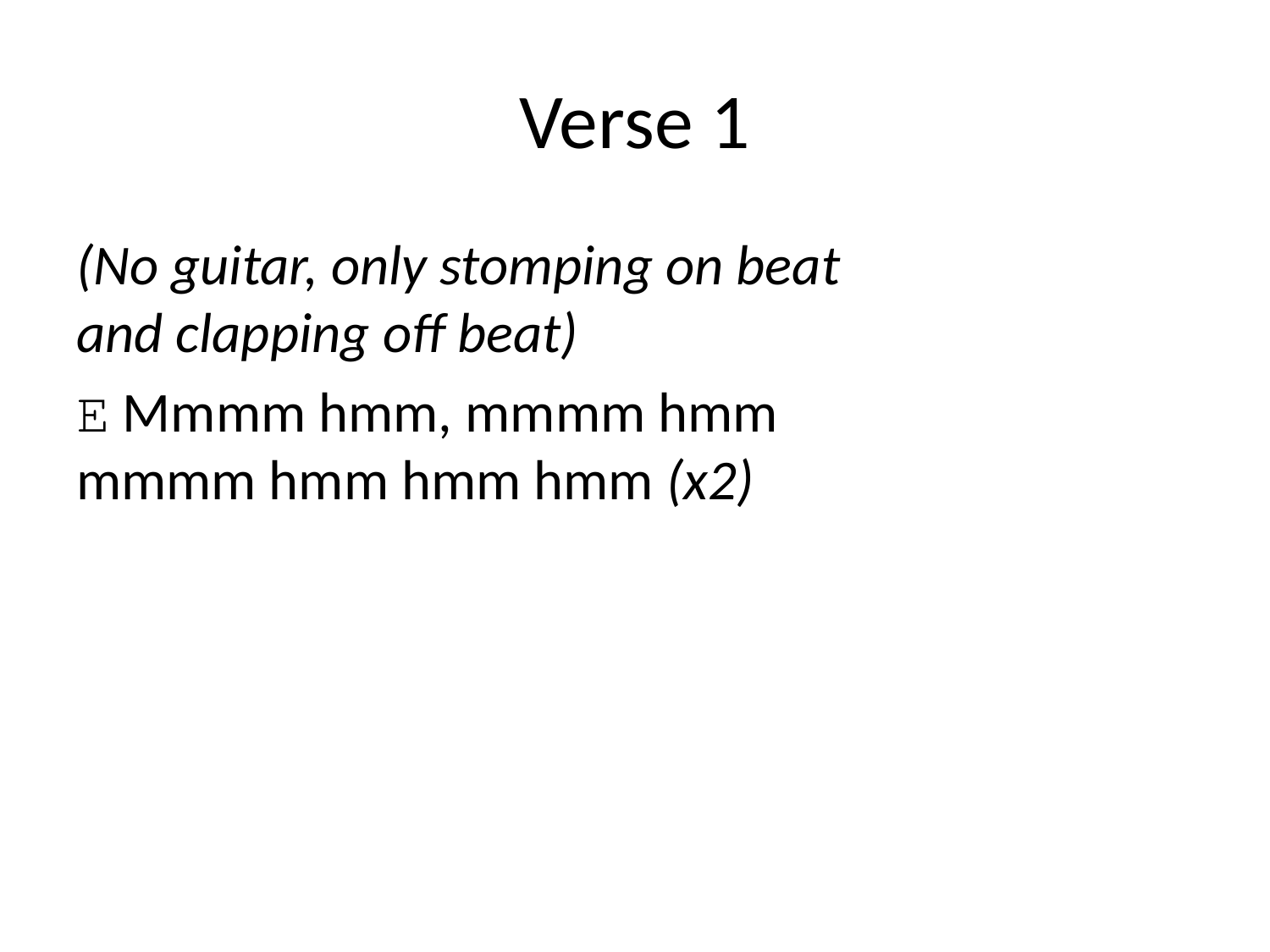

# Verse 1
(No guitar, only stomping on beat
and clapping off beat)
E Mmmm hmm, mmmm hmm
mmmm hmm hmm hmm (x2)